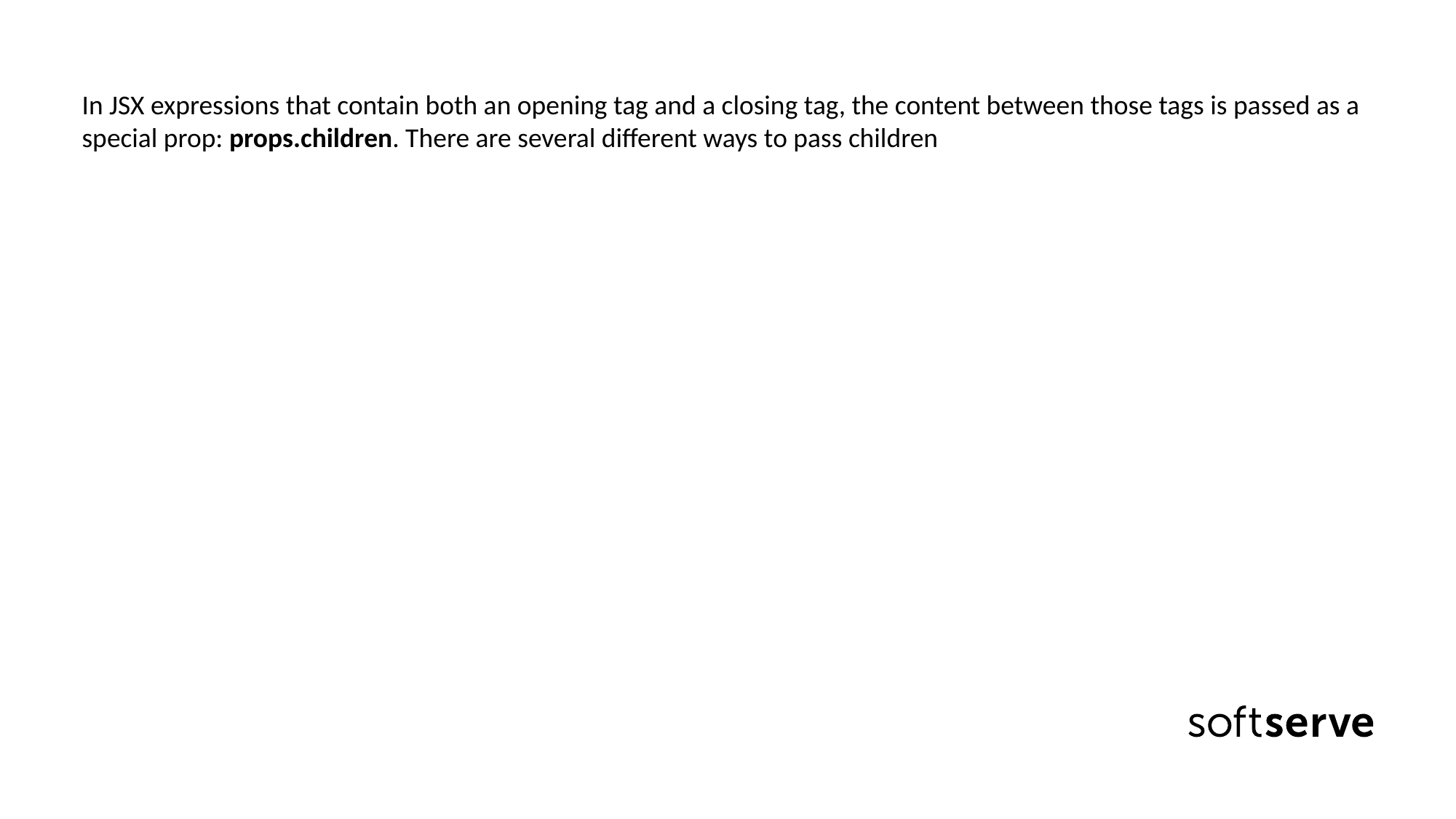

In JSX expressions that contain both an opening tag and a closing tag, the content between those tags is passed as a special prop: props.children. There are several different ways to pass children